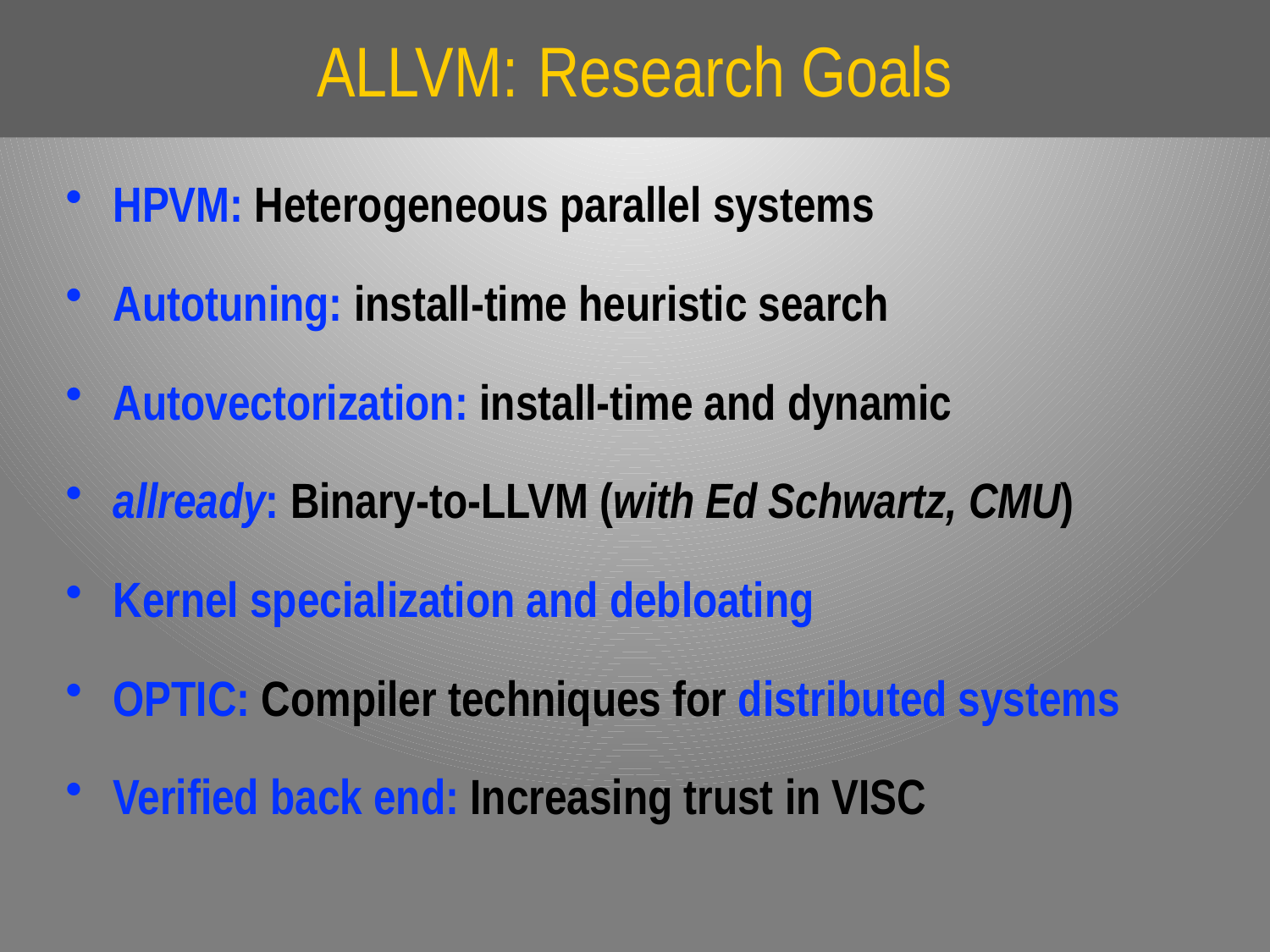

# ALLVM: Research Goals
HPVM: Heterogeneous parallel systems
Autotuning: install-time heuristic search
Autovectorization: install-time and dynamic
allready: Binary-to-LLVM (with Ed Schwartz, CMU)
Kernel specialization and debloating
OPTIC: Compiler techniques for distributed systems
Verified back end: Increasing trust in VISC